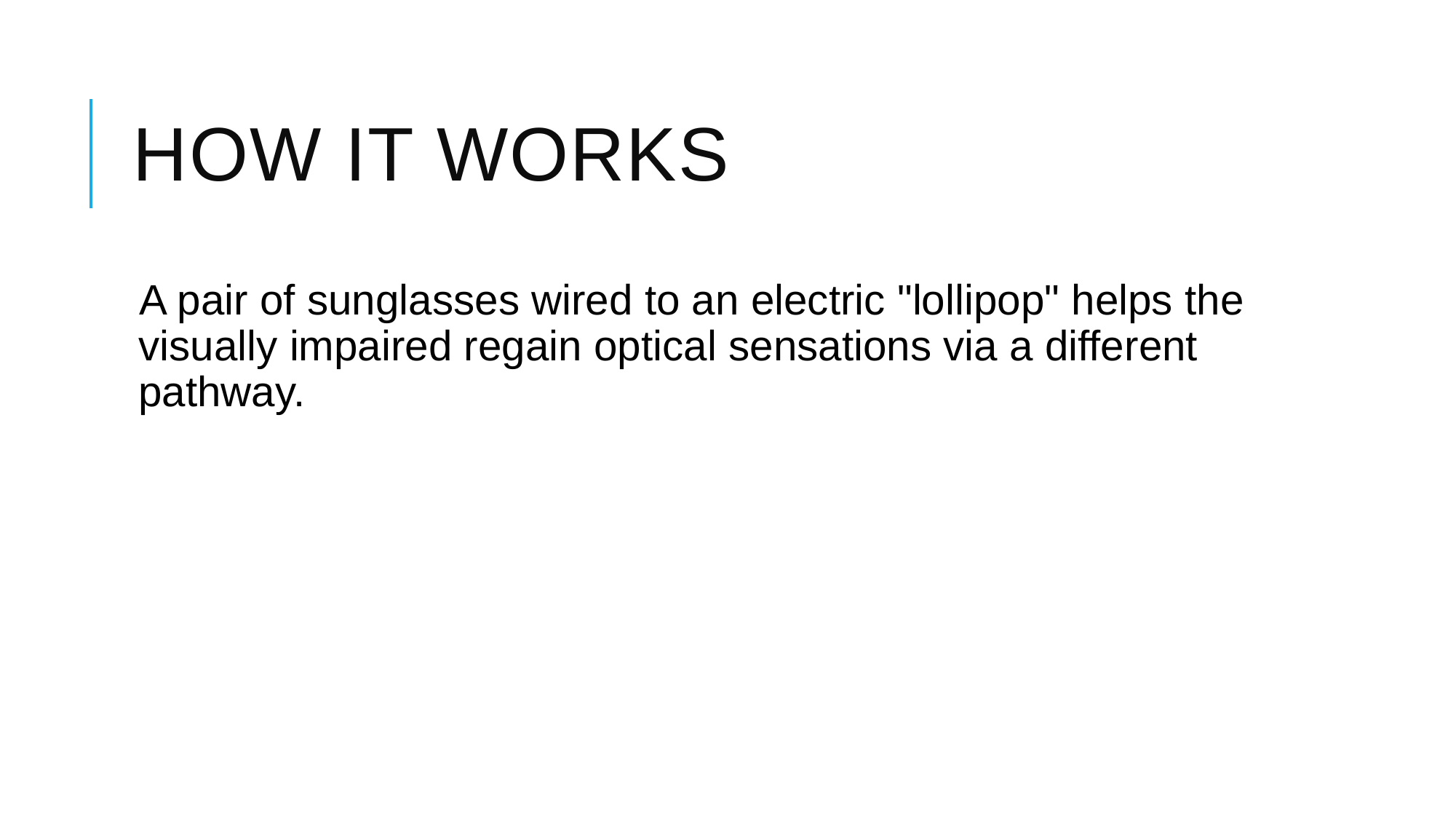

# HOW it works
A pair of sunglasses wired to an electric "lollipop" helps the visually impaired regain optical sensations via a different pathway.